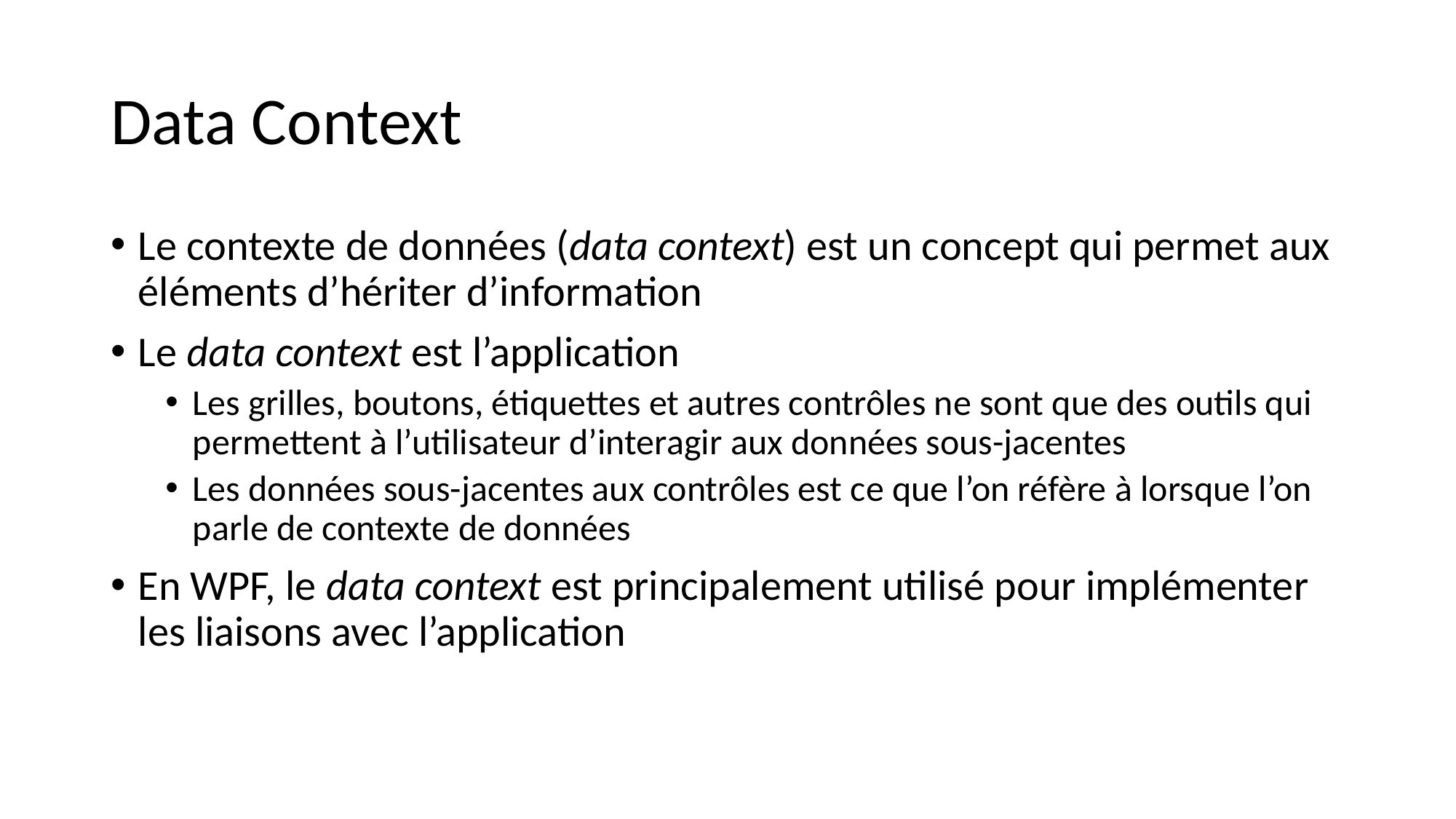

# Data Context
Le contexte de données (data context) est un concept qui permet aux éléments d’hériter d’information
Le data context est l’application
Les grilles, boutons, étiquettes et autres contrôles ne sont que des outils qui permettent à l’utilisateur d’interagir aux données sous-jacentes
Les données sous-jacentes aux contrôles est ce que l’on réfère à lorsque l’on parle de contexte de données
En WPF, le data context est principalement utilisé pour implémenter les liaisons avec l’application